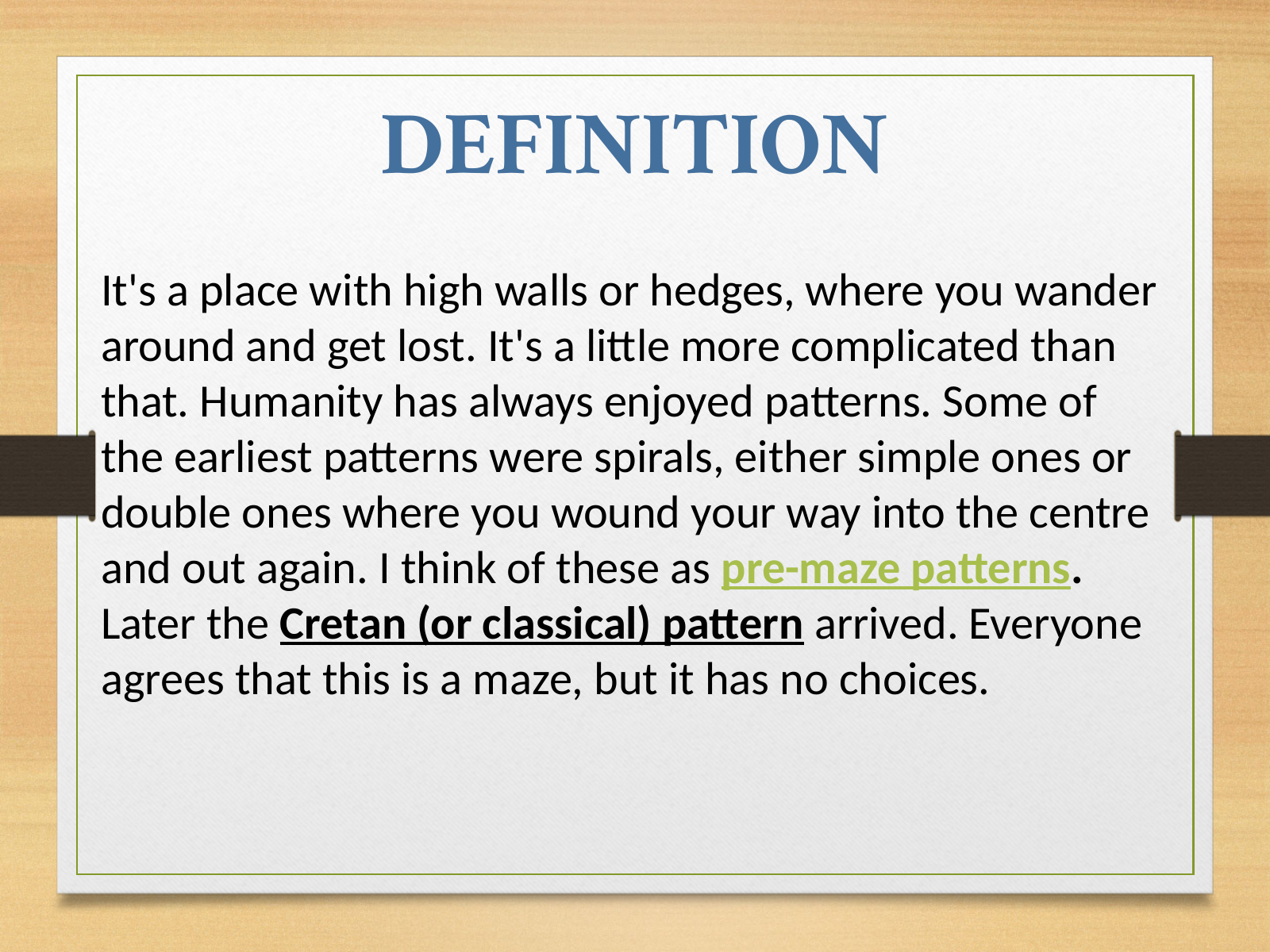

DEFINITION

It's a place with high walls or hedges, where you wander around and get lost. It's a little more complicated than that. Humanity has always enjoyed patterns. Some of the earliest patterns were spirals, either simple ones or double ones where you wound your way into the centre and out again. I think of these as pre-maze patterns. Later the Cretan (or classical) pattern arrived. Everyone agrees that this is a maze, but it has no choices.